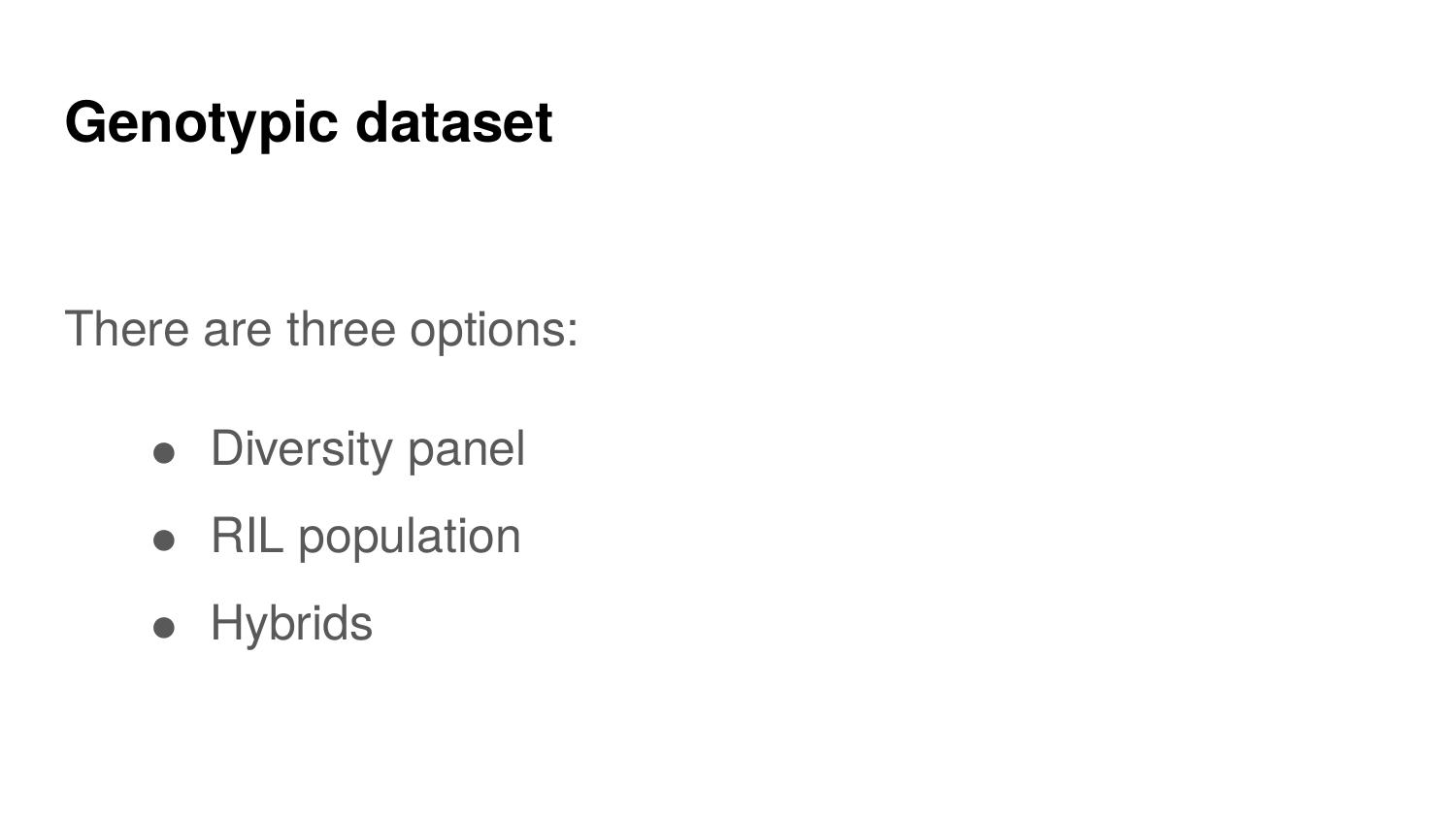

# Genotypic dataset

There are three options:
Diversity panel
RIL population
Hybrids